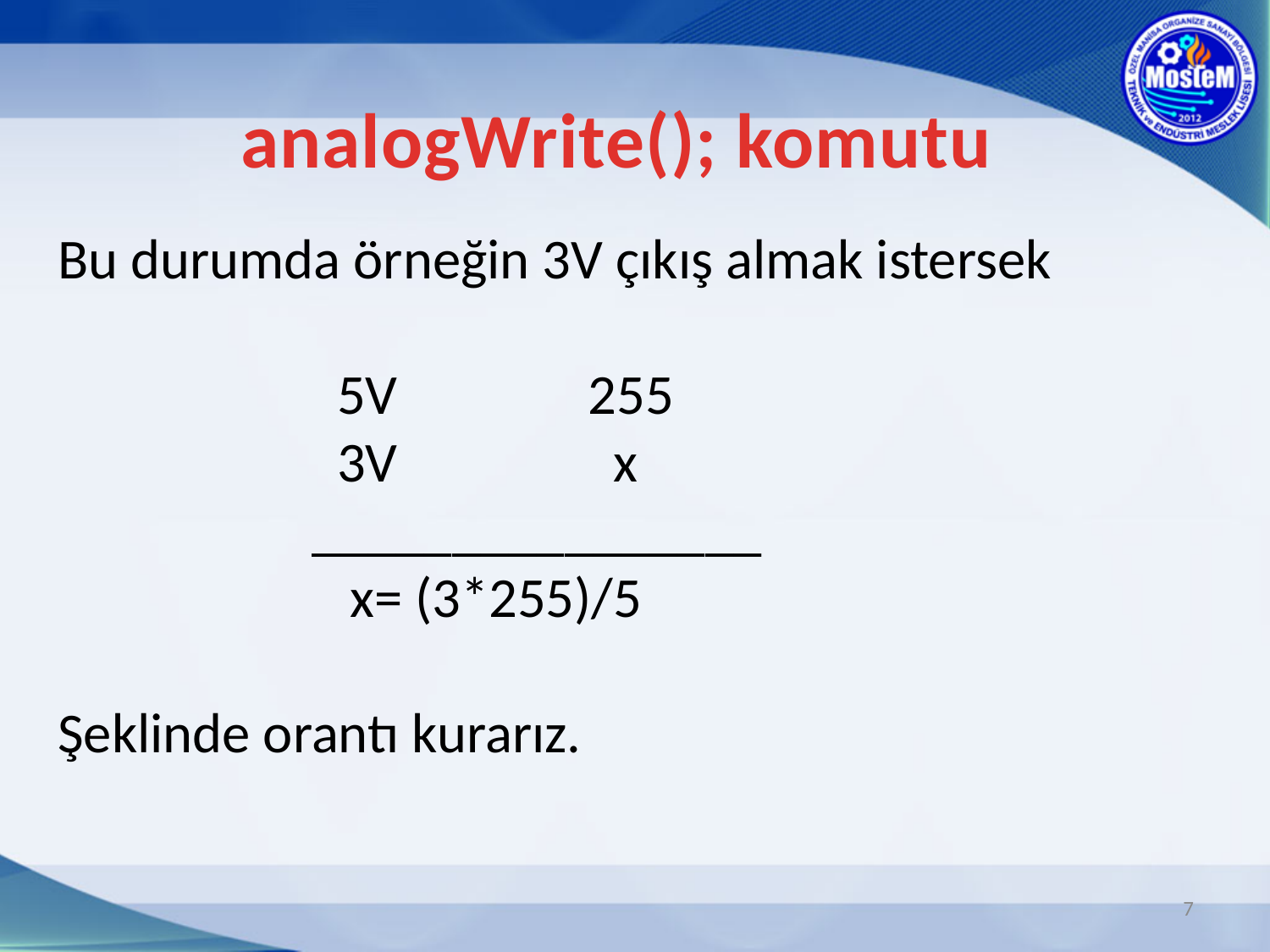

analogWrite(); komutu
Bu durumda örneğin 3V çıkış almak istersek
                      5V               255
                      3V                 x
                    ________________
                       x= (3*255)/5
Şeklinde orantı kurarız.
7